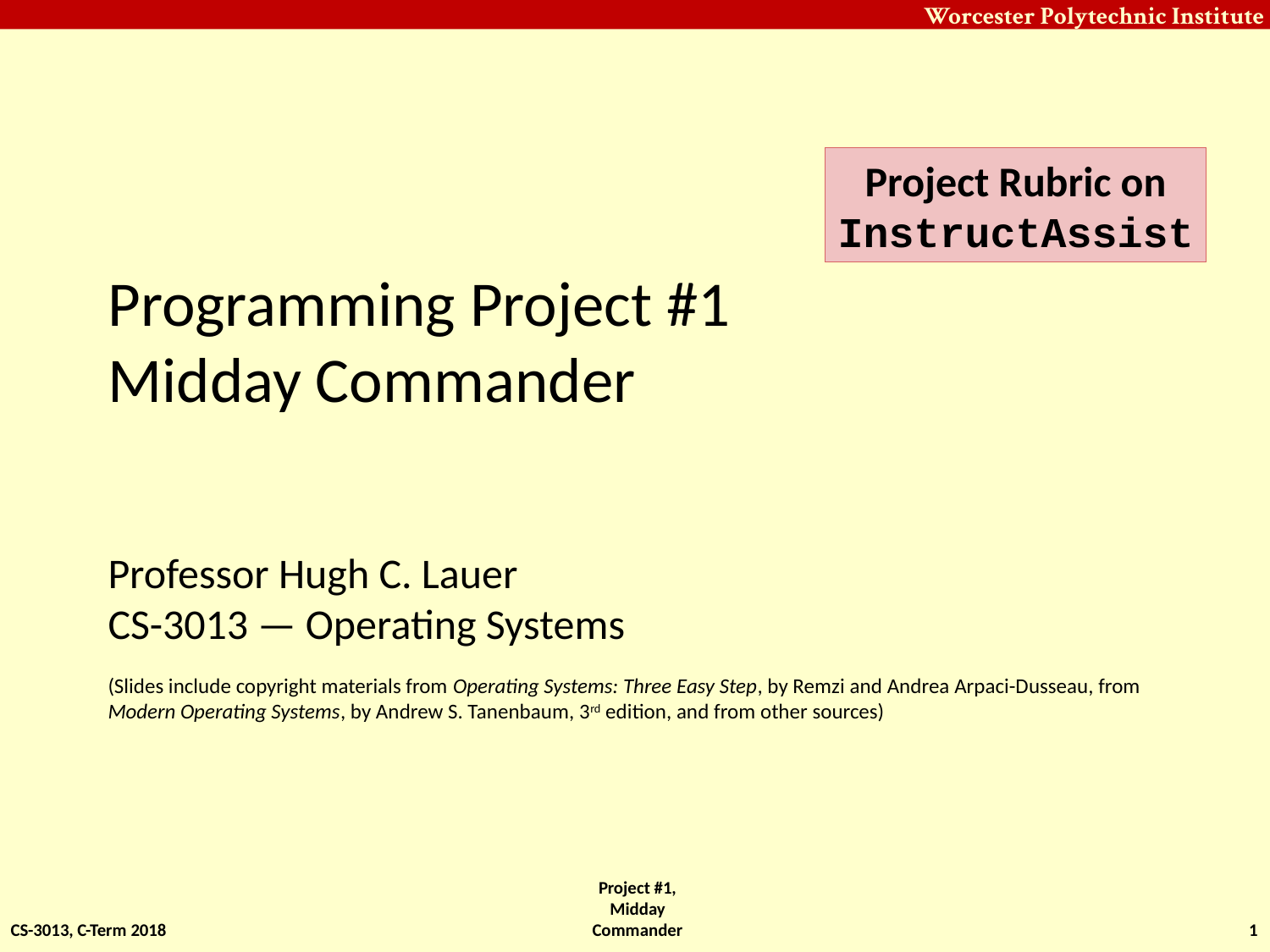

Project Rubric on
InstructAssist
# Programming Project #1 Midday Commander
Professor Hugh C. Lauer
CS-3013 — Operating Systems
(Slides include copyright materials from Operating Systems: Three Easy Step, by Remzi and Andrea Arpaci-Dusseau, from Modern Operating Systems, by Andrew S. Tanenbaum, 3rd edition, and from other sources)
CS-3013, C-Term 2018
Project #1, Midday Commander
1